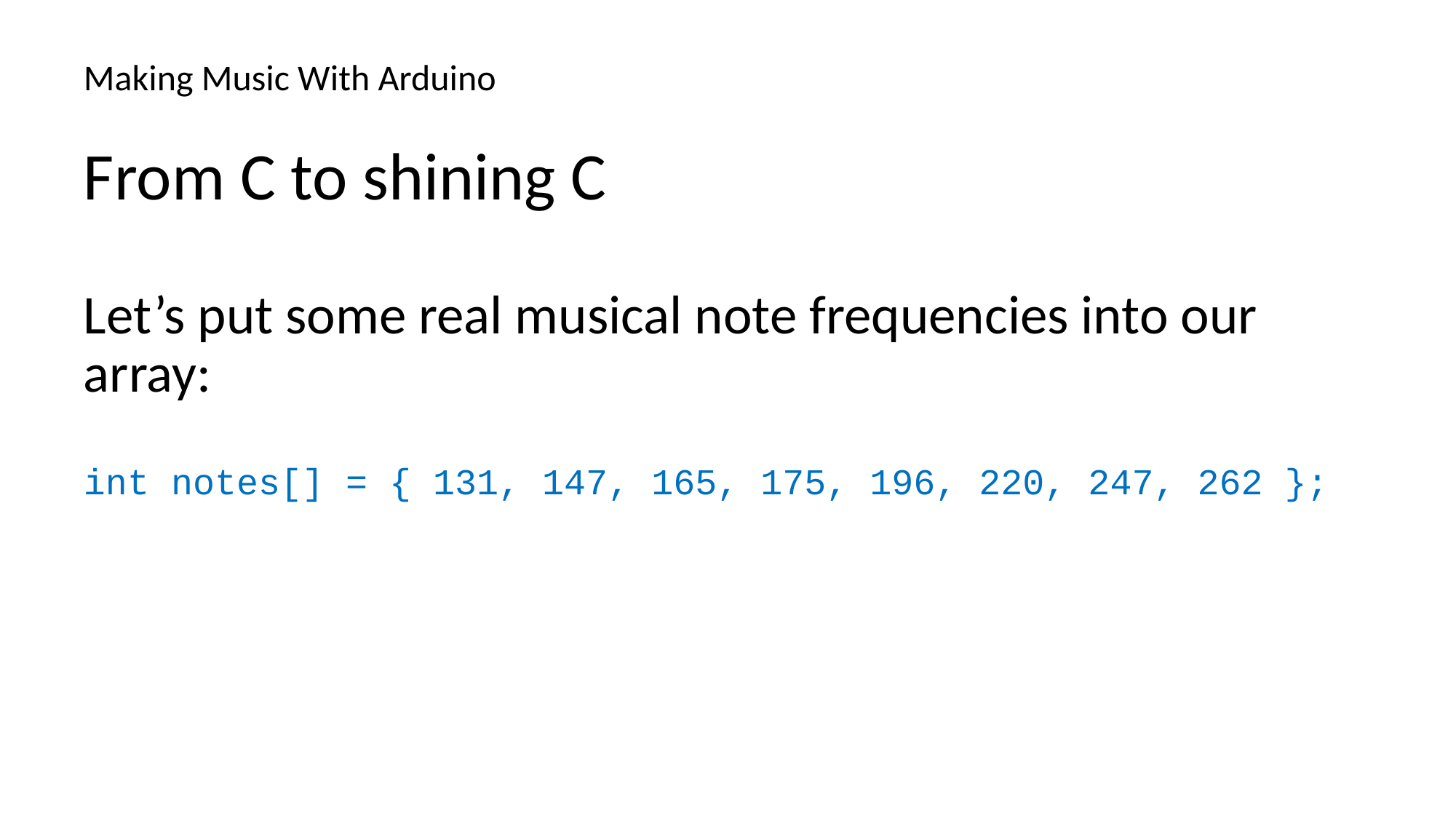

# Making Music With Arduino
From C to shining C

Let’s put some real musical note frequencies into our array:

int notes[] = { 131, 147, 165, 175, 196, 220, 247, 262 };